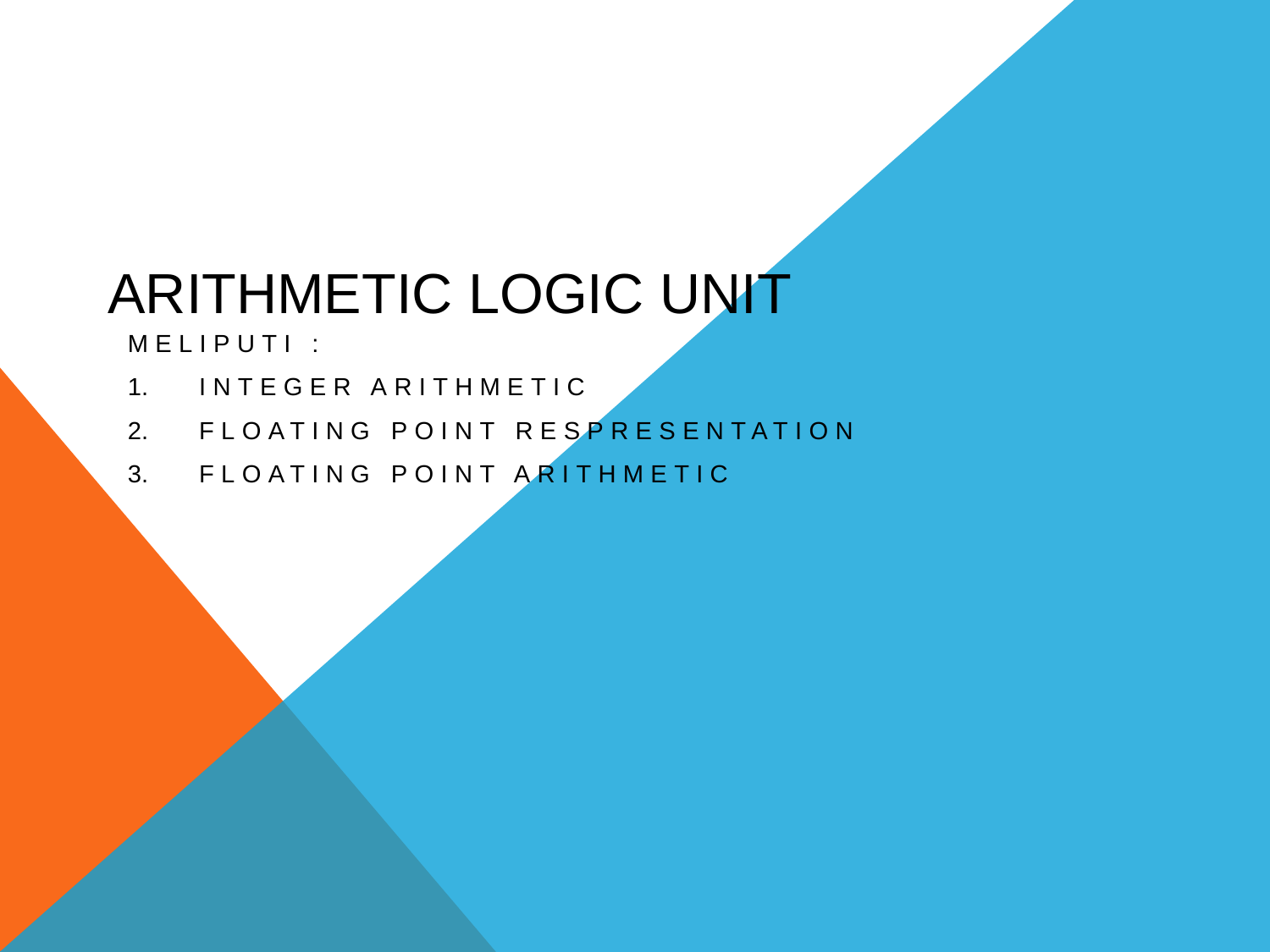

# Arithmetic Logic Unit
Meliputi :
Integer Arithmetic
Floating Point Respresentation
Floating Point Arithmetic